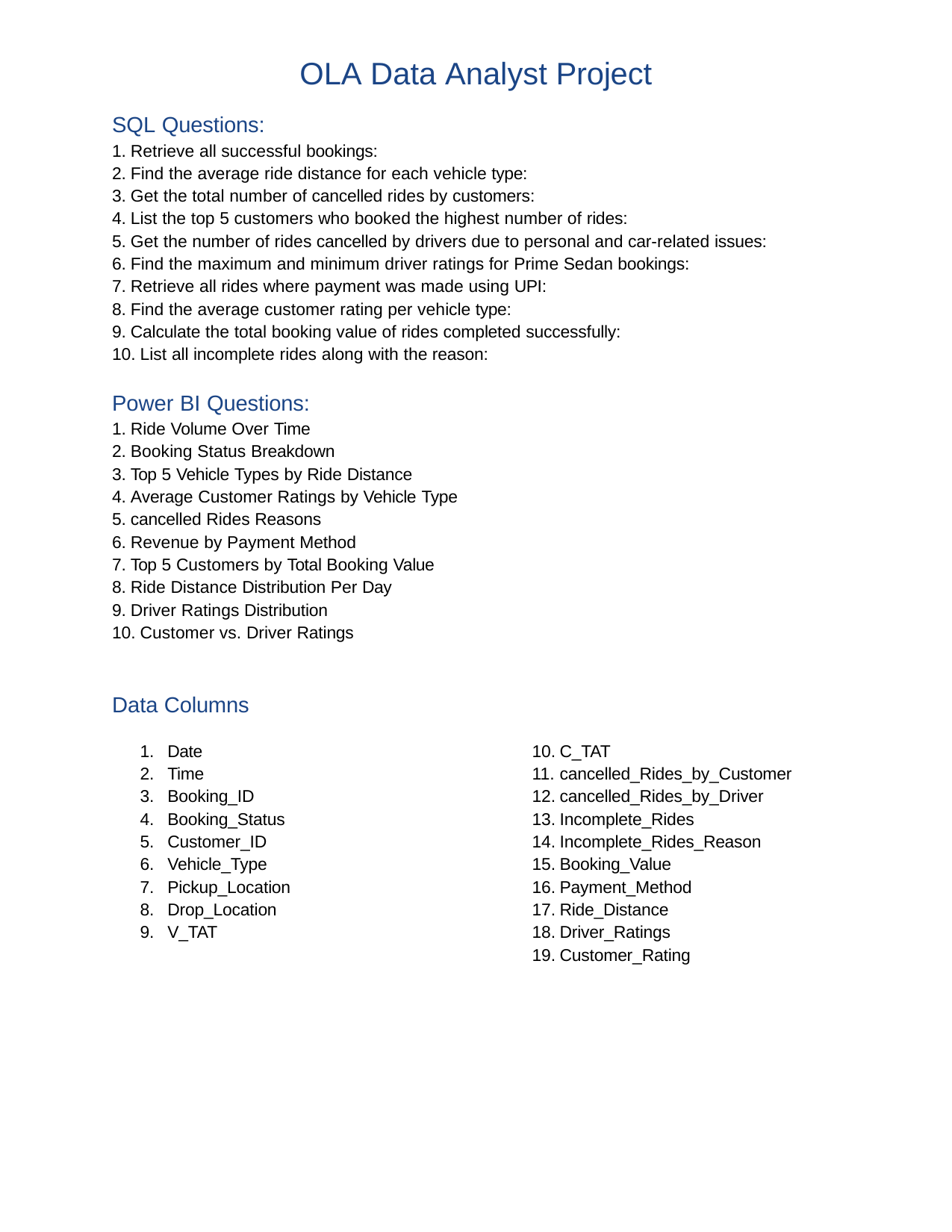

OLA Data Analyst Project
SQL Questions:
Retrieve all successful bookings:
Find the average ride distance for each vehicle type:
Get the total number of cancelled rides by customers:
List the top 5 customers who booked the highest number of rides:
Get the number of rides cancelled by drivers due to personal and car-related issues:
Find the maximum and minimum driver ratings for Prime Sedan bookings:
Retrieve all rides where payment was made using UPI:
Find the average customer rating per vehicle type:
Calculate the total booking value of rides completed successfully:
List all incomplete rides along with the reason:

Power BI Questions:
Ride Volume Over Time
Booking Status Breakdown
Top 5 Vehicle Types by Ride Distance
Average Customer Ratings by Vehicle Type
cancelled Rides Reasons
Revenue by Payment Method
Top 5 Customers by Total Booking Value
Ride Distance Distribution Per Day
Driver Ratings Distribution
Customer vs. Driver Ratings

Data Columns
Date
Time
Booking_ID
Booking_Status
Customer_ID
Vehicle_Type
Pickup_Location
Drop_Location
V_TAT
C_TAT
cancelled_Rides_by_Customer
cancelled_Rides_by_Driver
Incomplete_Rides
Incomplete_Rides_Reason
Booking_Value
Payment_Method
Ride_Distance
Driver_Ratings
Customer_Rating